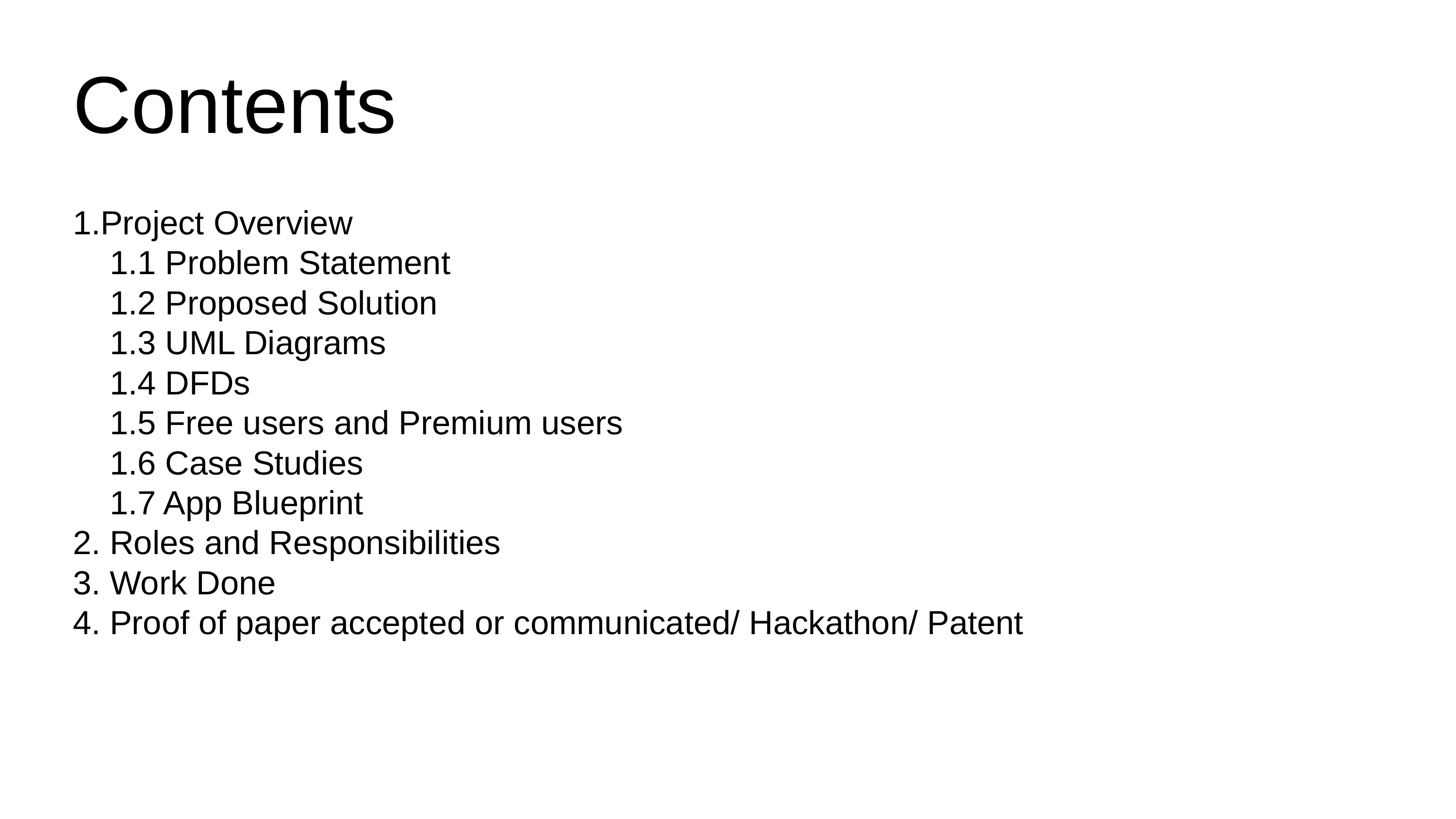

# Contents
1.Project Overview
    1.1 Problem Statement
    1.2 Proposed Solution
    1.3 UML Diagrams
    1.4 DFDs
    1.5 Free users and Premium users
    1.6 Case Studies
    1.7 App Blueprint
2. Roles and Responsibilities
3. Work Done
4. Proof of paper accepted or communicated/ Hackathon/ Patent